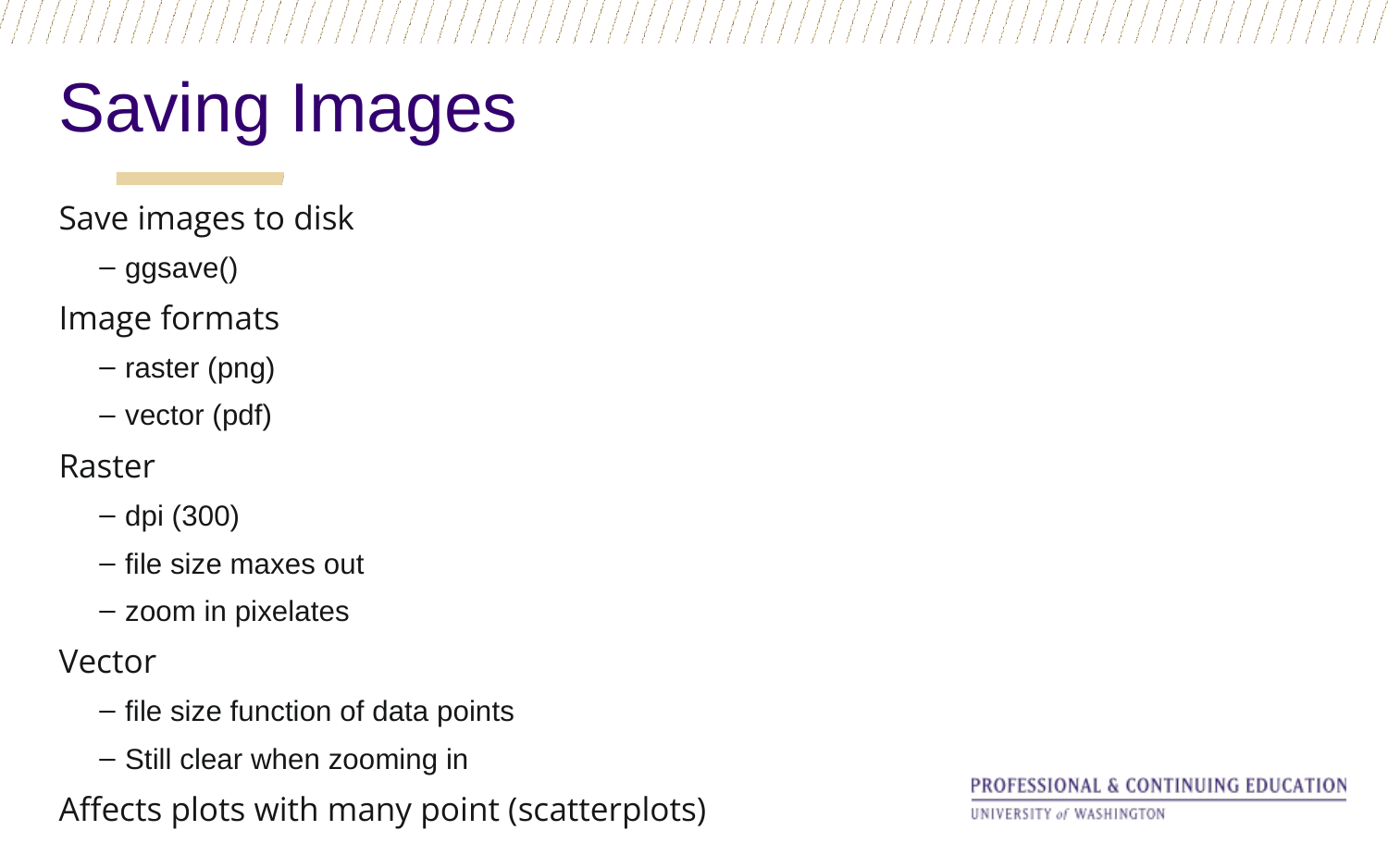

Saving Images
Save images to disk
ggsave()
Image formats
raster (png)
vector (pdf)
Raster
dpi (300)
file size maxes out
zoom in pixelates
Vector
file size function of data points
Still clear when zooming in
Affects plots with many point (scatterplots)